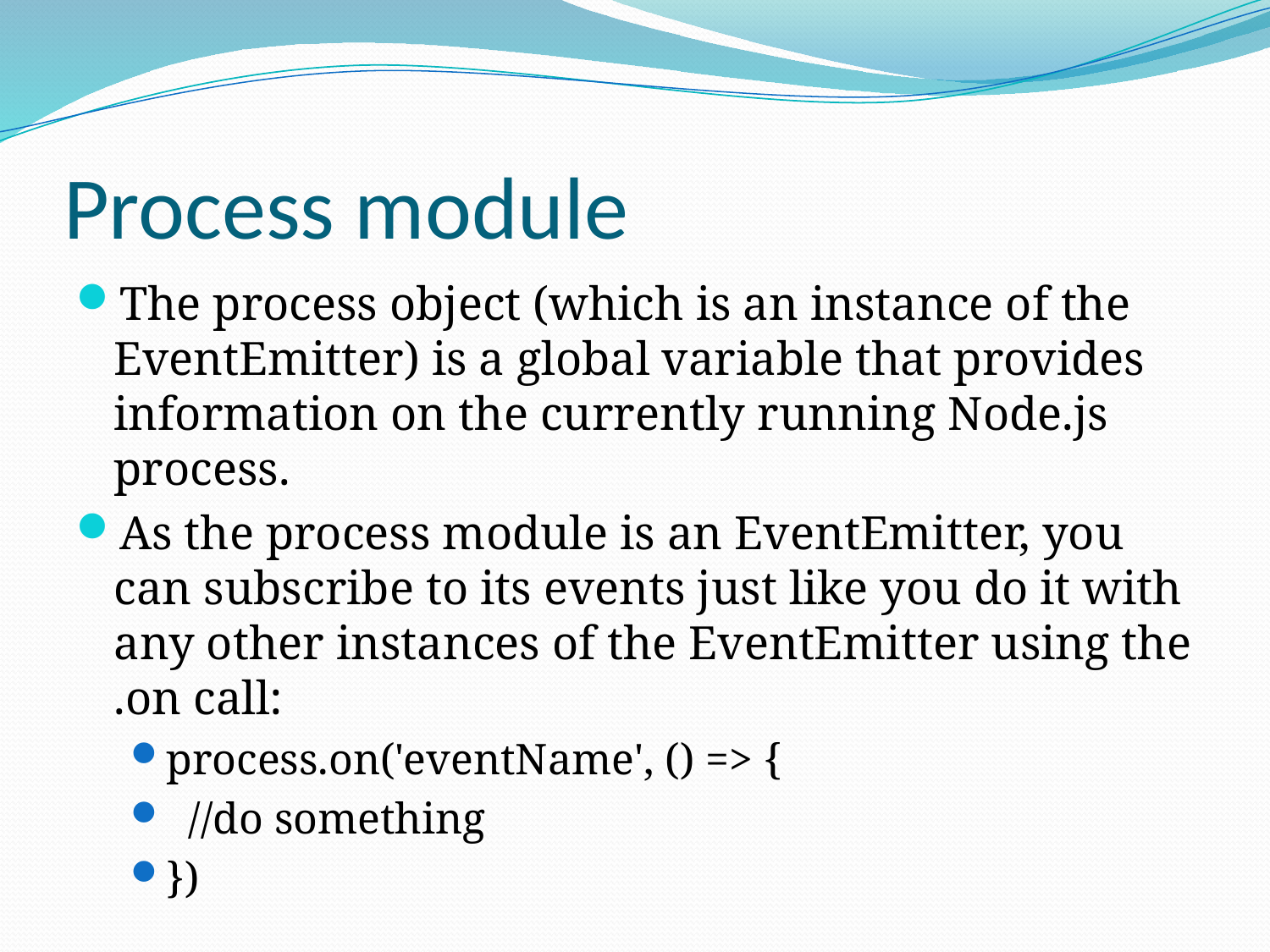

# Process module
The process object (which is an instance of the EventEmitter) is a global variable that provides information on the currently running Node.js process.
As the process module is an EventEmitter, you can subscribe to its events just like you do it with any other instances of the EventEmitter using the .on call:
process.on('eventName', () => {
  //do something
})